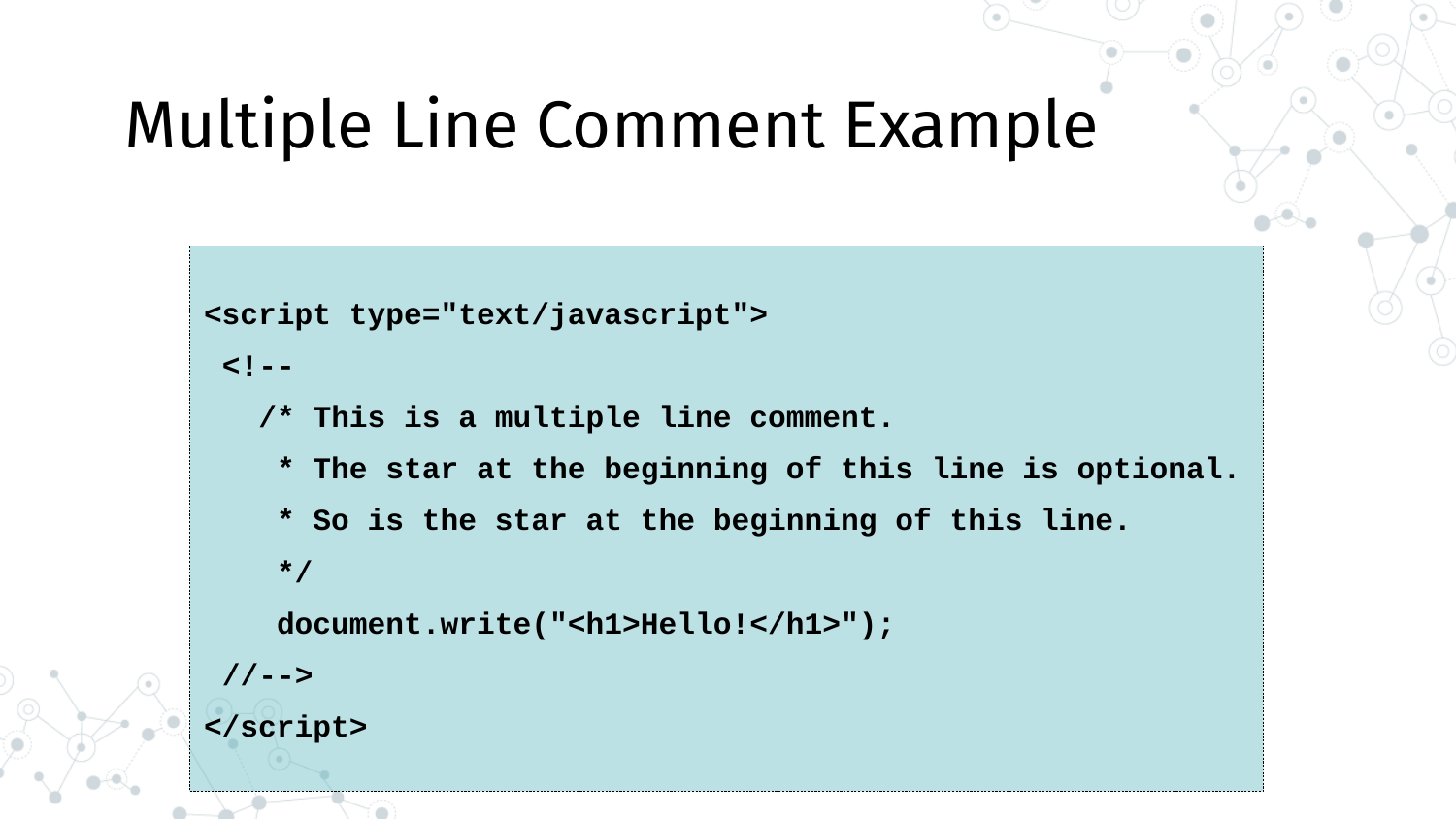

# Multiple Line Comment Example
<script type="text/javascript">
 <!--
   /* This is a multiple line comment.
    * The star at the beginning of this line is optional.
    * So is the star at the beginning of this line.
    */
    document.write("<h1>Hello!</h1>");
 //-->
</script>
19